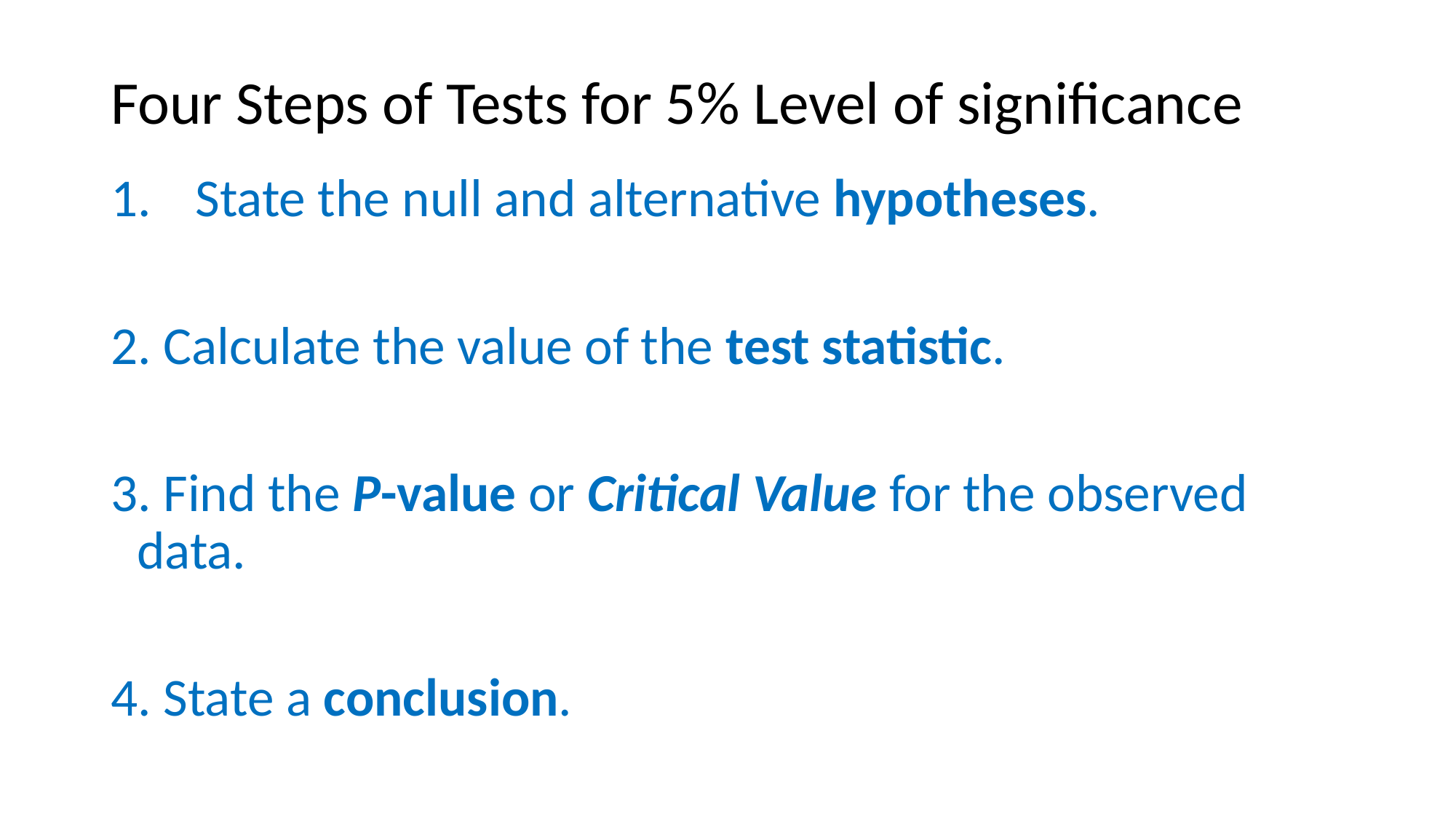

# Four Steps of Tests for 5% Level of significance
State the null and alternative hypotheses.

2. Calculate the value of the test statistic.

3. Find the P-value or Critical Value for the observed data.

4. State a conclusion.